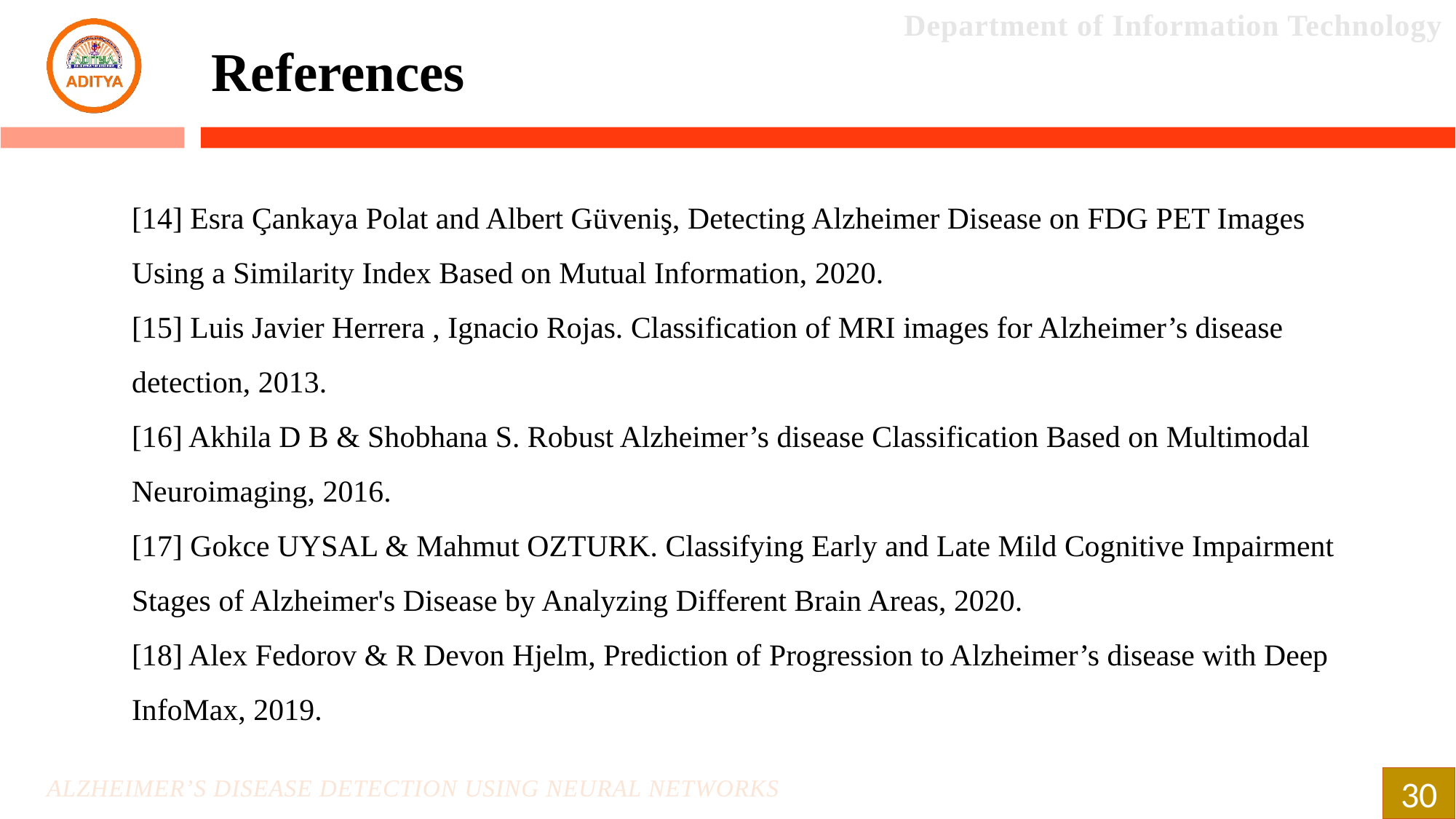

References

[14] Esra Çankaya Polat and Albert Güveniş, Detecting Alzheimer Disease on FDG PET Images Using a Similarity Index Based on Mutual Information, 2020.
[15] Luis Javier Herrera , Ignacio Rojas. Classification of MRI images for Alzheimer’s disease detection, 2013.
[16] Akhila D B & Shobhana S. Robust Alzheimer’s disease Classification Based on Multimodal Neuroimaging, 2016.
[17] Gokce UYSAL & Mahmut OZTURK. Classifying Early and Late Mild Cognitive Impairment Stages of Alzheimer's Disease by Analyzing Different Brain Areas, 2020.
[18] Alex Fedorov & R Devon Hjelm, Prediction of Progression to Alzheimer’s disease with Deep InfoMax, 2019.
30